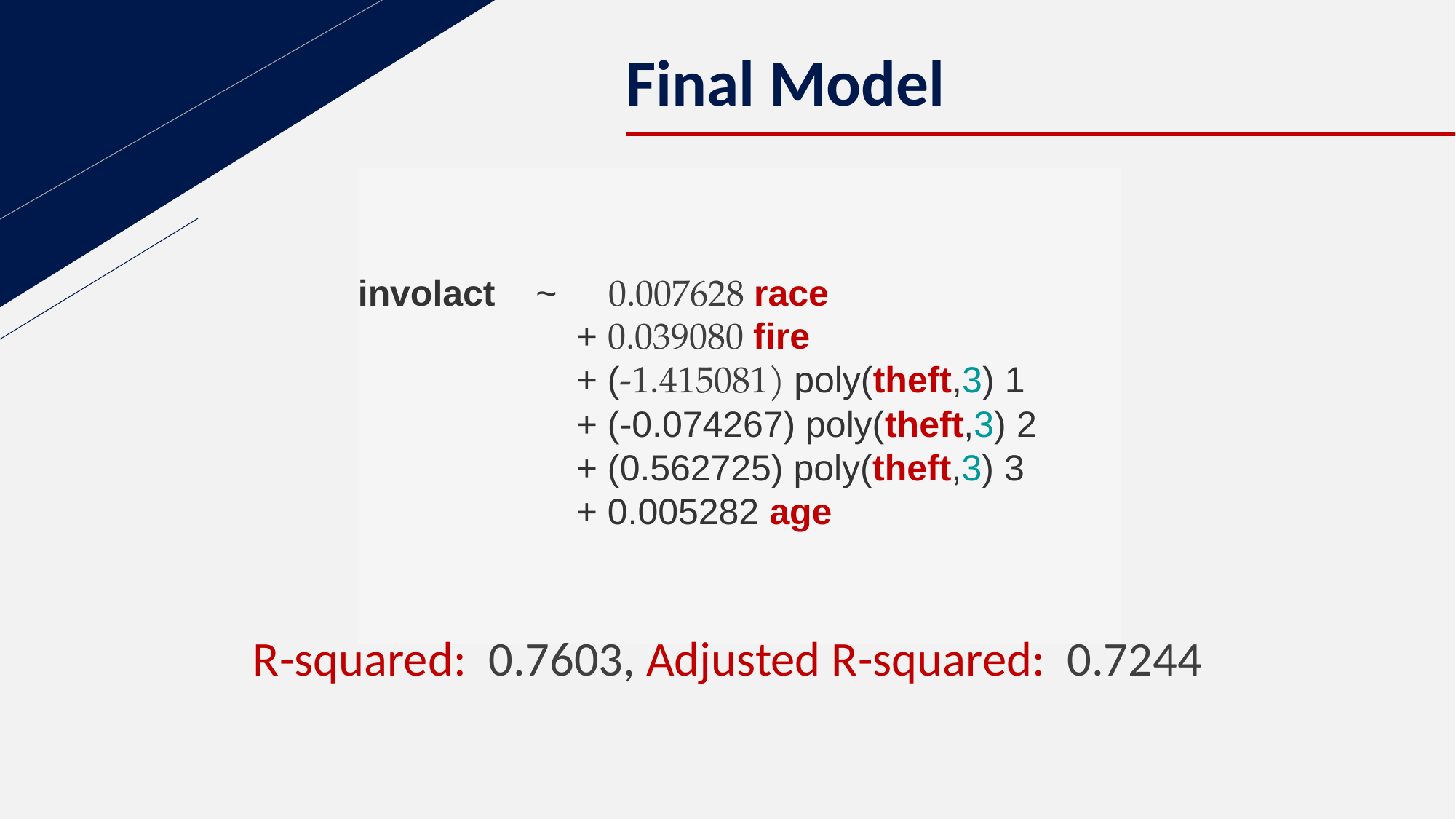

# Final Model
involact    ~     0.007628 race
		+ 0.039080 fire
		+ (-1.415081) poly(theft,3) 1
		+ (-0.074267) poly(theft,3) 2
		+ (0.562725) poly(theft,3) 3
		+ 0.005282 age
R-squared:  0.7603, Adjusted R-squared:  0.7244